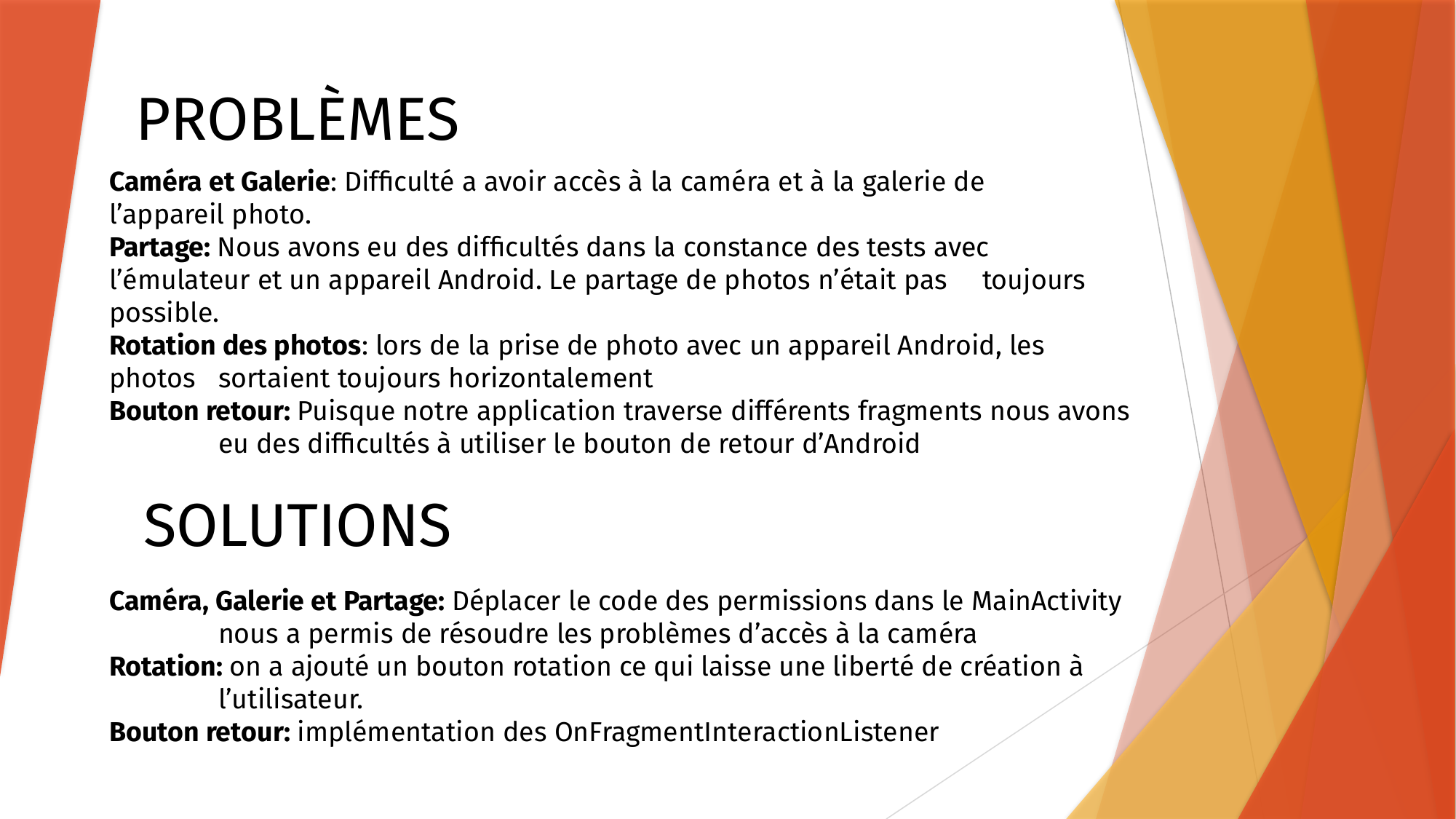

PROBLÈMES
Caméra et Galerie: Difficulté a avoir accès à la caméra et à la galerie de 	l’appareil photo.
Partage: Nous avons eu des difficultés dans la constance des tests avec 	l’émulateur et un appareil Android. Le partage de photos n’était pas 	toujours possible.
Rotation des photos: lors de la prise de photo avec un appareil Android, les photos 	sortaient toujours horizontalement
Bouton retour: Puisque notre application traverse différents fragments nous avons 	eu des difficultés à utiliser le bouton de retour d’Android
SOLUTIONS
Caméra, Galerie et Partage: Déplacer le code des permissions dans le MainActivity 	nous a permis de résoudre les problèmes d’accès à la caméra
Rotation: on a ajouté un bouton rotation ce qui laisse une liberté de création à 	l’utilisateur.
Bouton retour: implémentation des OnFragmentInteractionListener